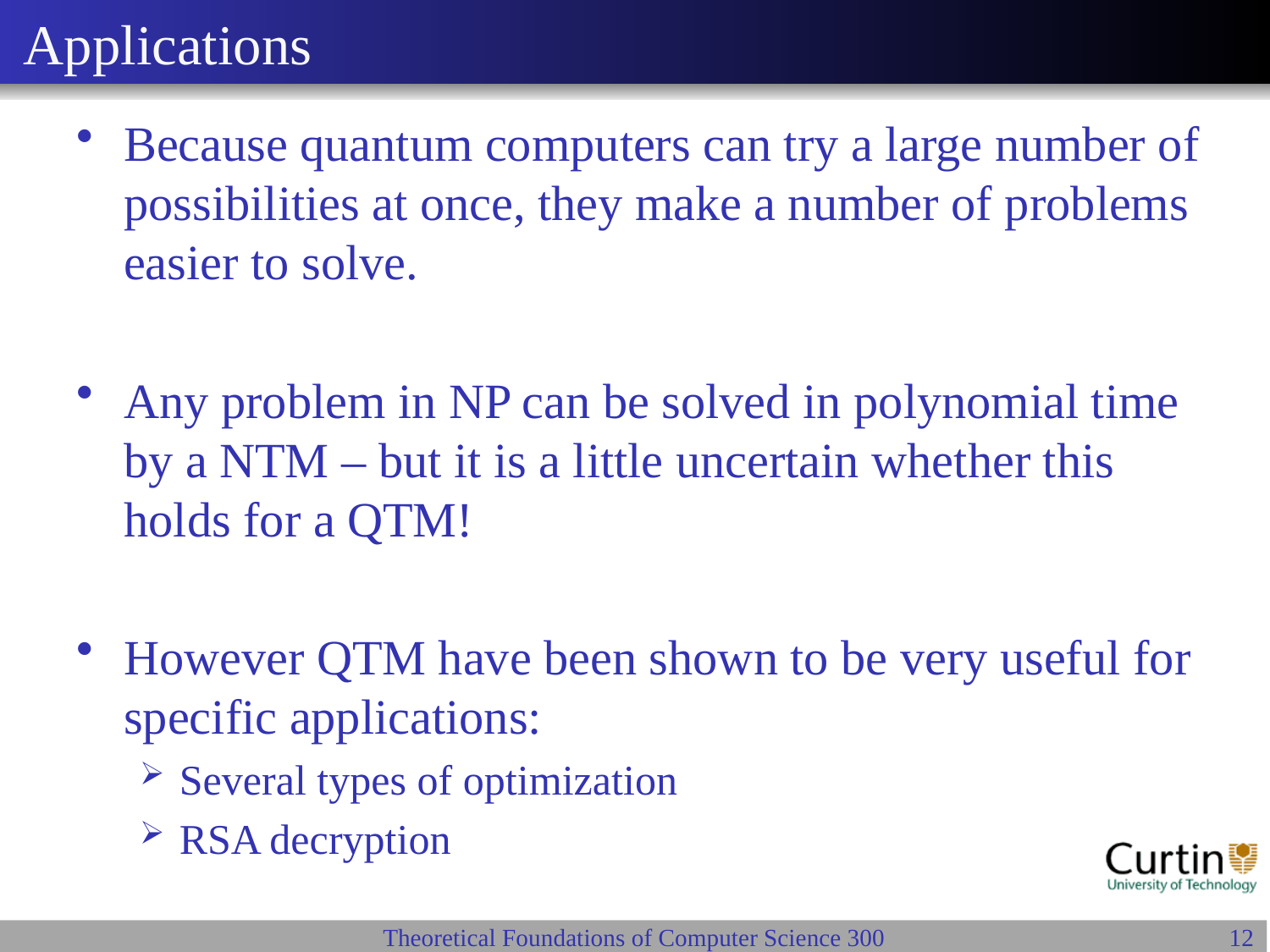

# Applications
Because quantum computers can try a large number of possibilities at once, they make a number of problems easier to solve.

Any problem in NP can be solved in polynomial time by a NTM – but it is a little uncertain whether this holds for a QTM!

However QTM have been shown to be very useful for specific applications:
Several types of optimization
RSA decryption